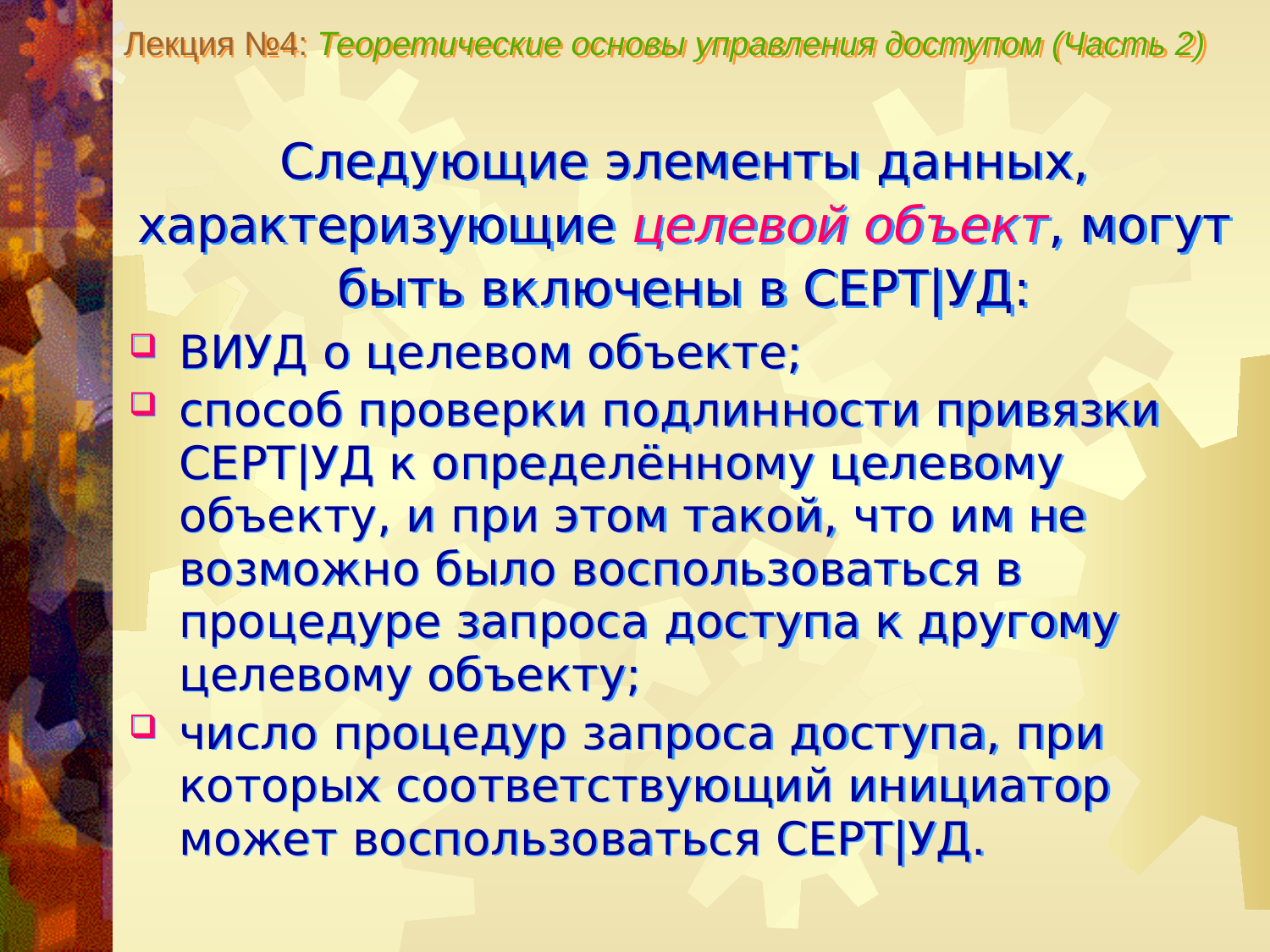

Лекция №4: Теоретические основы управления доступом (Часть 2)
Следующие элементы данных, характеризующие целевой объект, могут быть включены в СЕРТ|УД:
ВИУД о целевом объекте;
способ проверки подлинности привязки СЕРТ|УД к определённому целевому объекту, и при этом такой, что им не возможно было воспользоваться в процедуре запроса доступа к другому целевому объекту;
число процедур запроса доступа, при которых соответствующий инициатор может воспользоваться СЕРТ|УД.